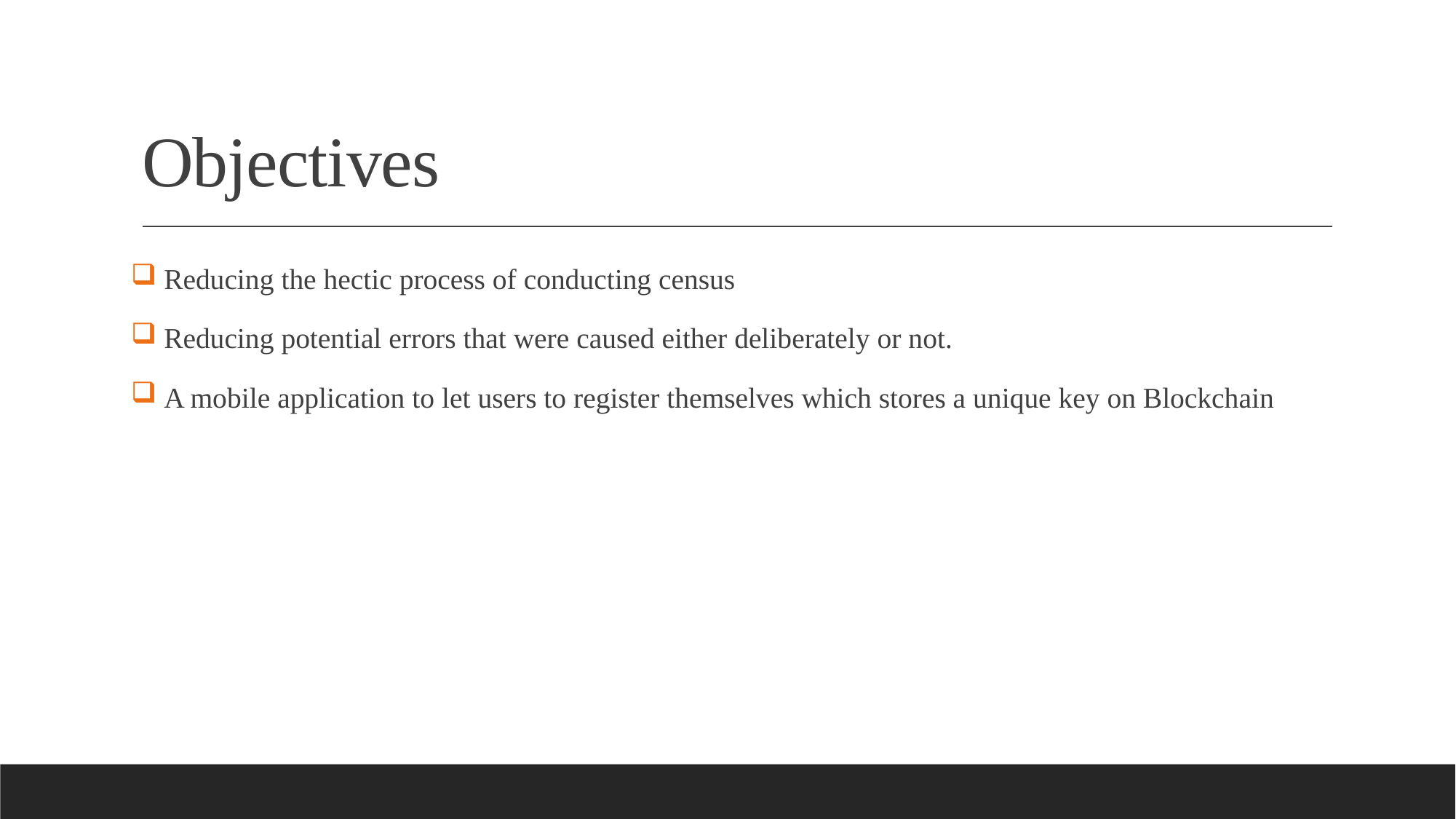

# Objectives
 Reducing the hectic process of conducting census
 Reducing potential errors that were caused either deliberately or not.
 A mobile application to let users to register themselves which stores a unique key on Blockchain